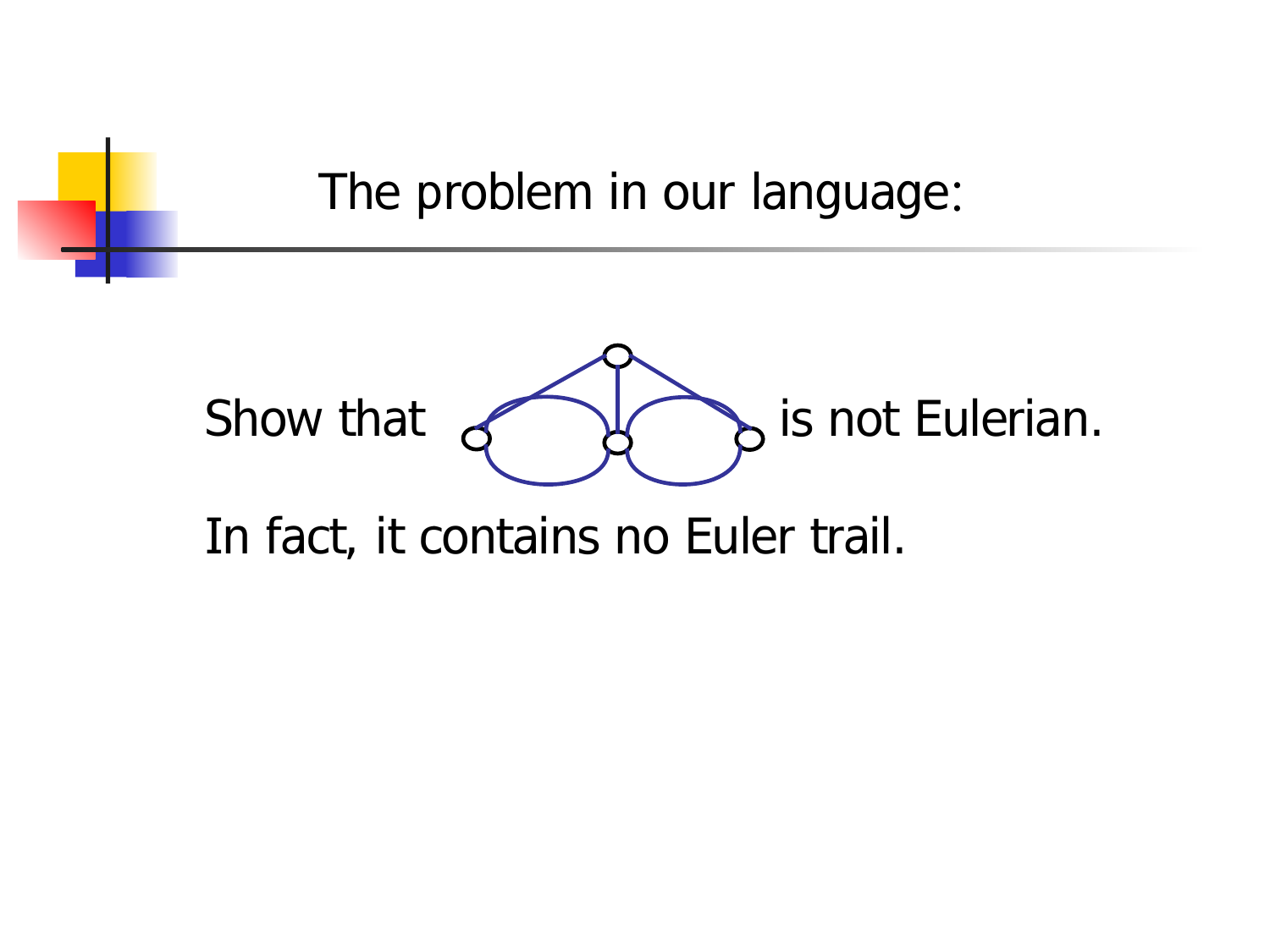

The problem in our language:

Show that                       is not Eulerian.

In fact, it contains no Euler trail.